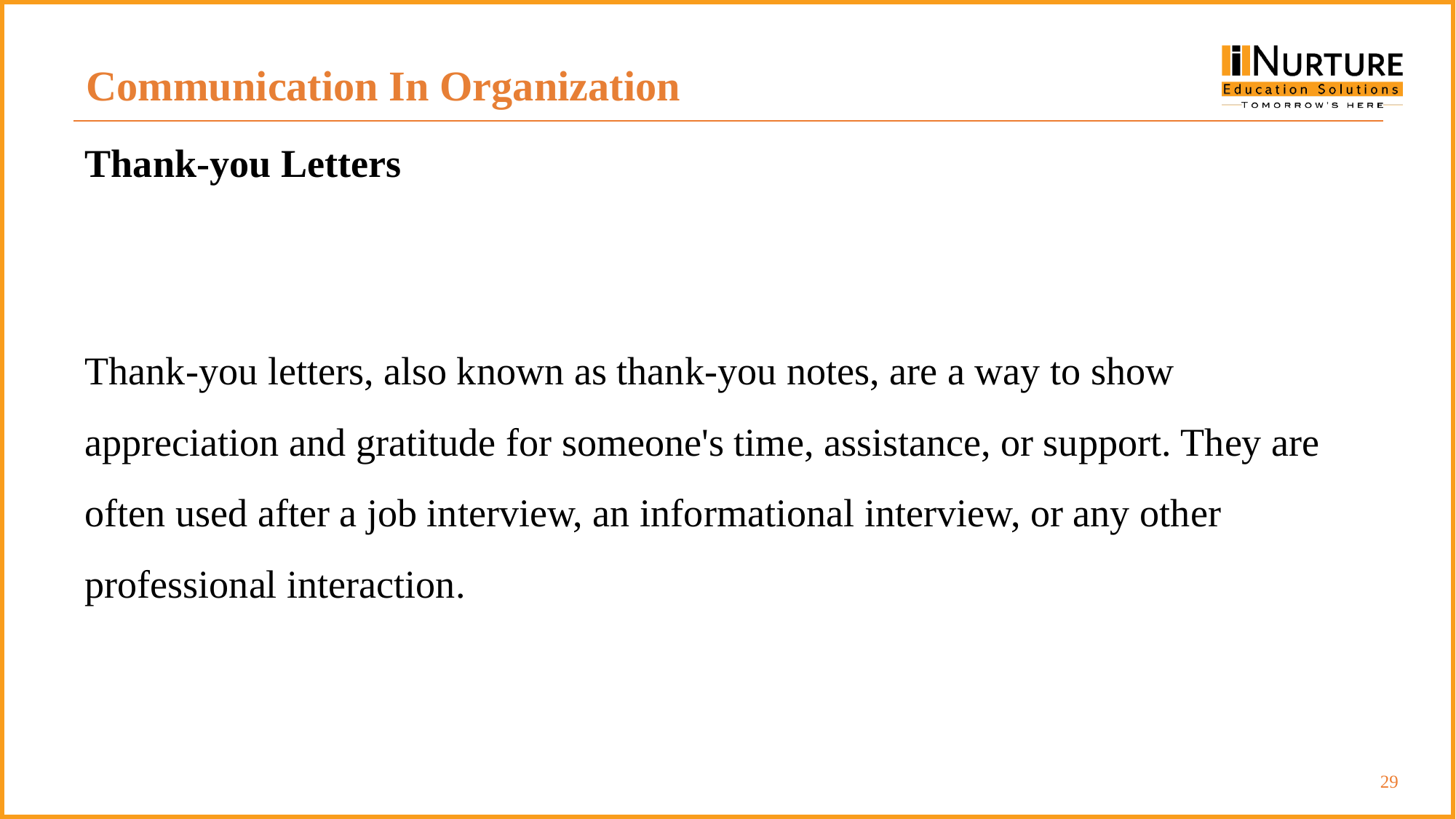

Communication In Organization
Thank-you Letters
Thank-you letters, also known as thank-you notes, are a way to show appreciation and gratitude for someone's time, assistance, or support. They are often used after a job interview, an informational interview, or any other professional interaction.
29